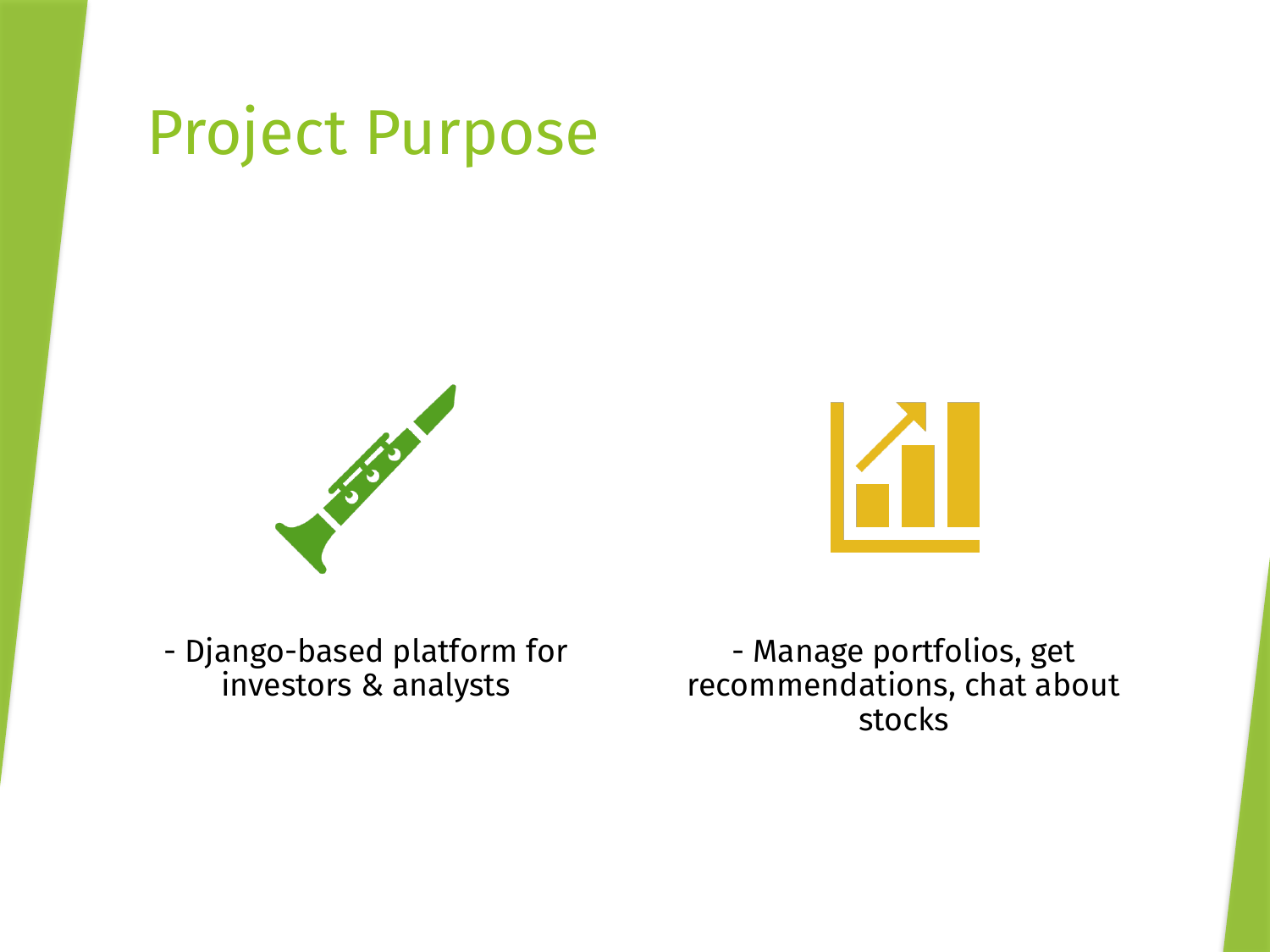

# Project Purpose
- Django-based platform for investors & analysts
- Manage portfolios, get recommendations, chat about stocks